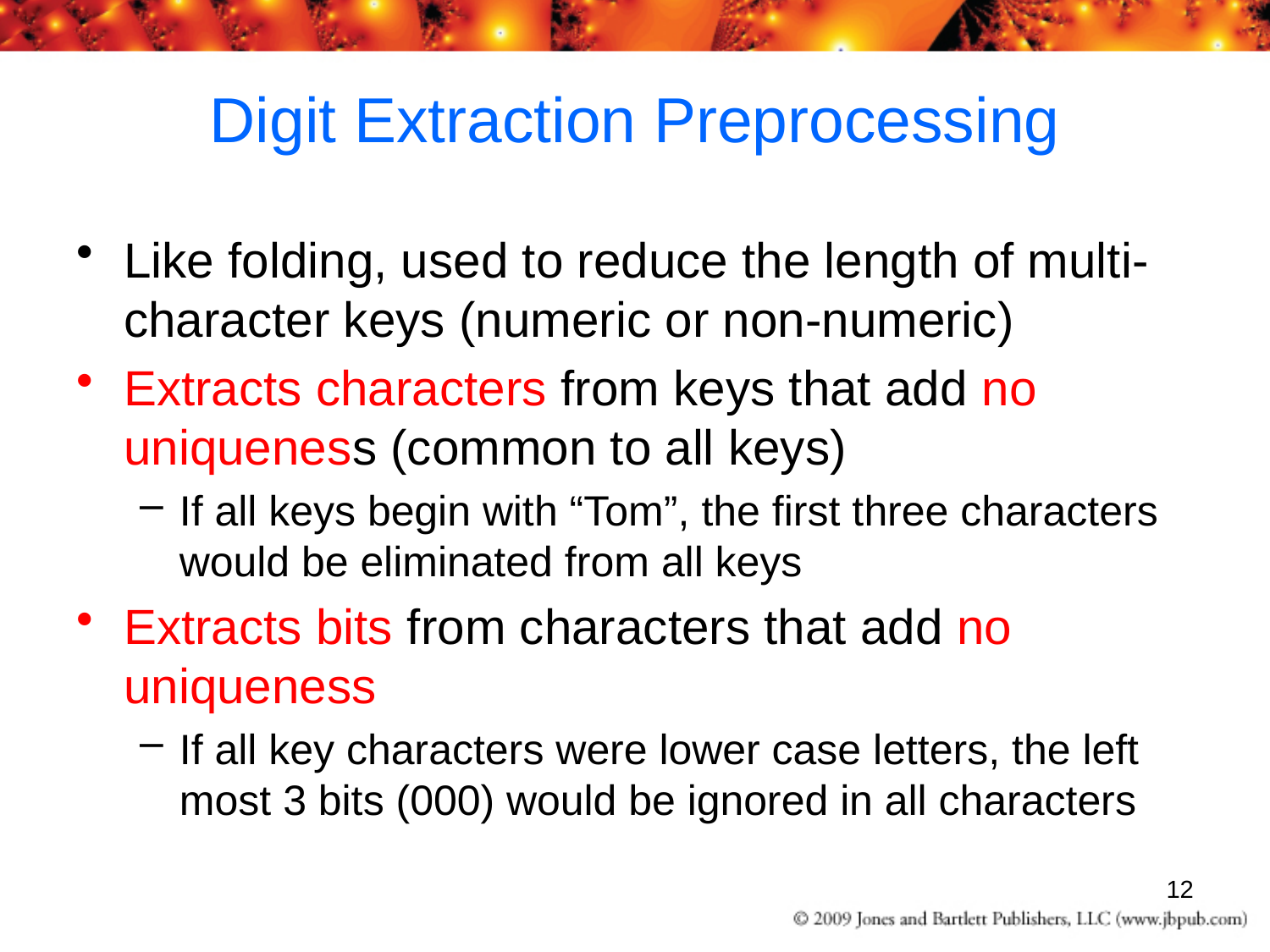

# Digit Extraction Preprocessing
Like folding, used to reduce the length of multi-character keys (numeric or non-numeric)
Extracts characters from keys that add no uniqueness (common to all keys)
If all keys begin with “Tom”, the first three characters would be eliminated from all keys
Extracts bits from characters that add no uniqueness
If all key characters were lower case letters, the left most 3 bits (000) would be ignored in all characters
12